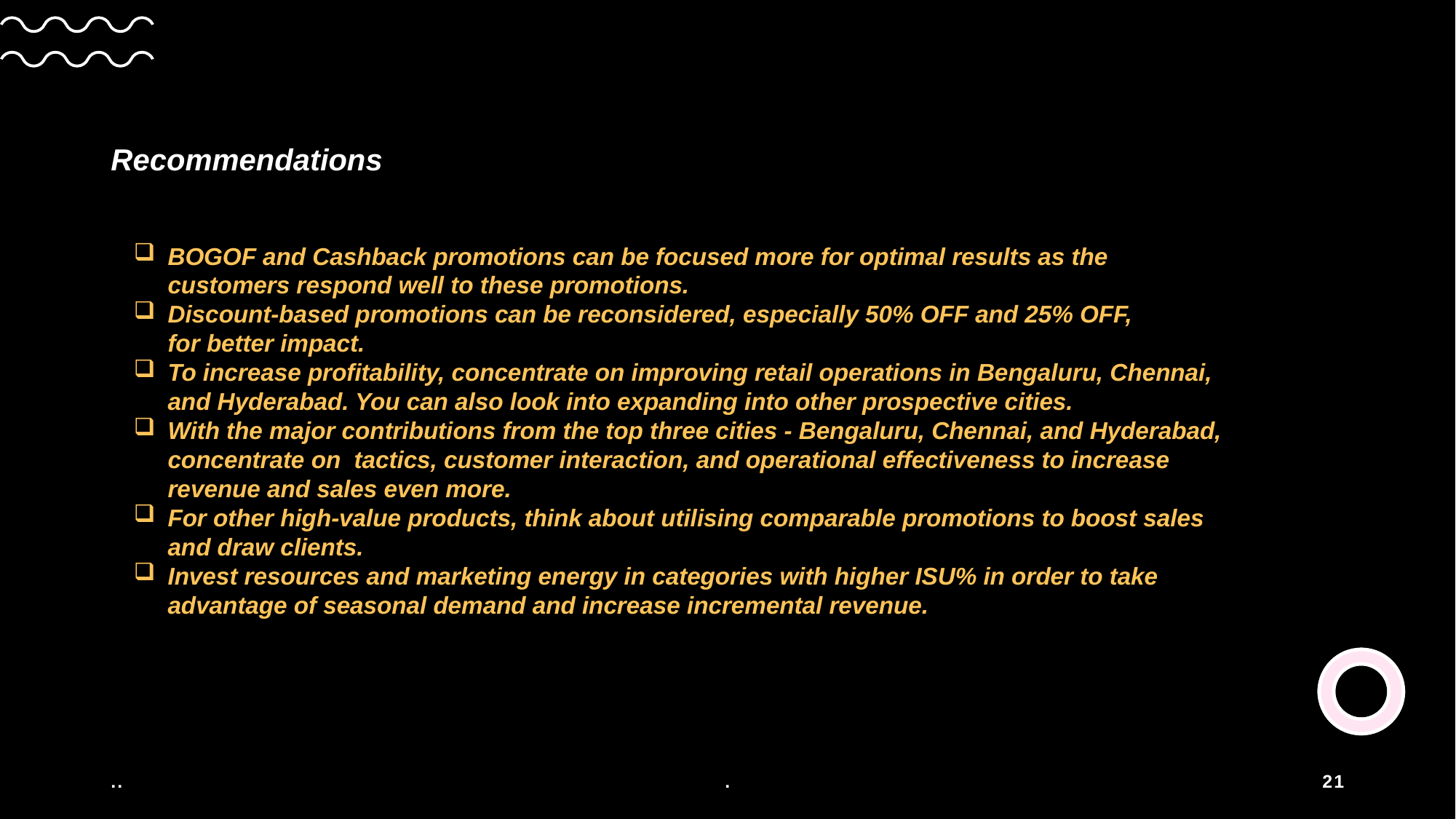

# Recommendations
BOGOF and Cashback promotions can be focused more for optimal results as the customers respond well to these promotions.
Discount-based promotions can be reconsidered, especially 50% OFF and 25% OFF, for better impact.
To increase profitability, concentrate on improving retail operations in Bengaluru, Chennai, and Hyderabad. You can also look into expanding into other prospective cities.
With the major contributions from the top three cities - Bengaluru, Chennai, and Hyderabad, concentrate on  tactics, customer interaction, and operational effectiveness to increase revenue and sales even more.
For other high-value products, think about utilising comparable promotions to boost sales and draw clients.
Invest resources and marketing energy in categories with higher ISU% in order to take advantage of seasonal demand and increase incremental revenue.
..
.
21